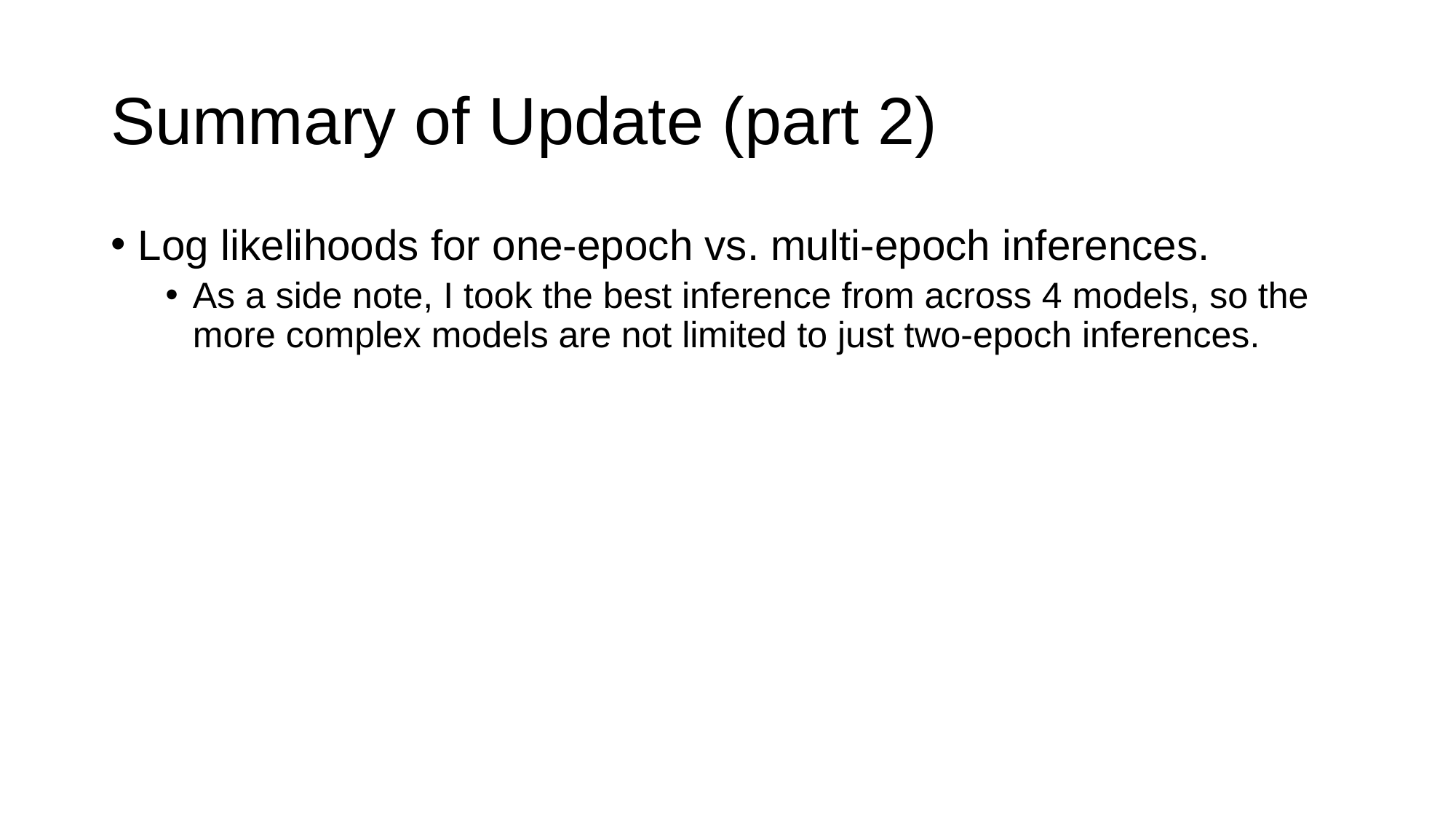

# Summary of Update (part 2)
Log likelihoods for one-epoch vs. multi-epoch inferences.
As a side note, I took the best inference from across 4 models, so the more complex models are not limited to just two-epoch inferences.